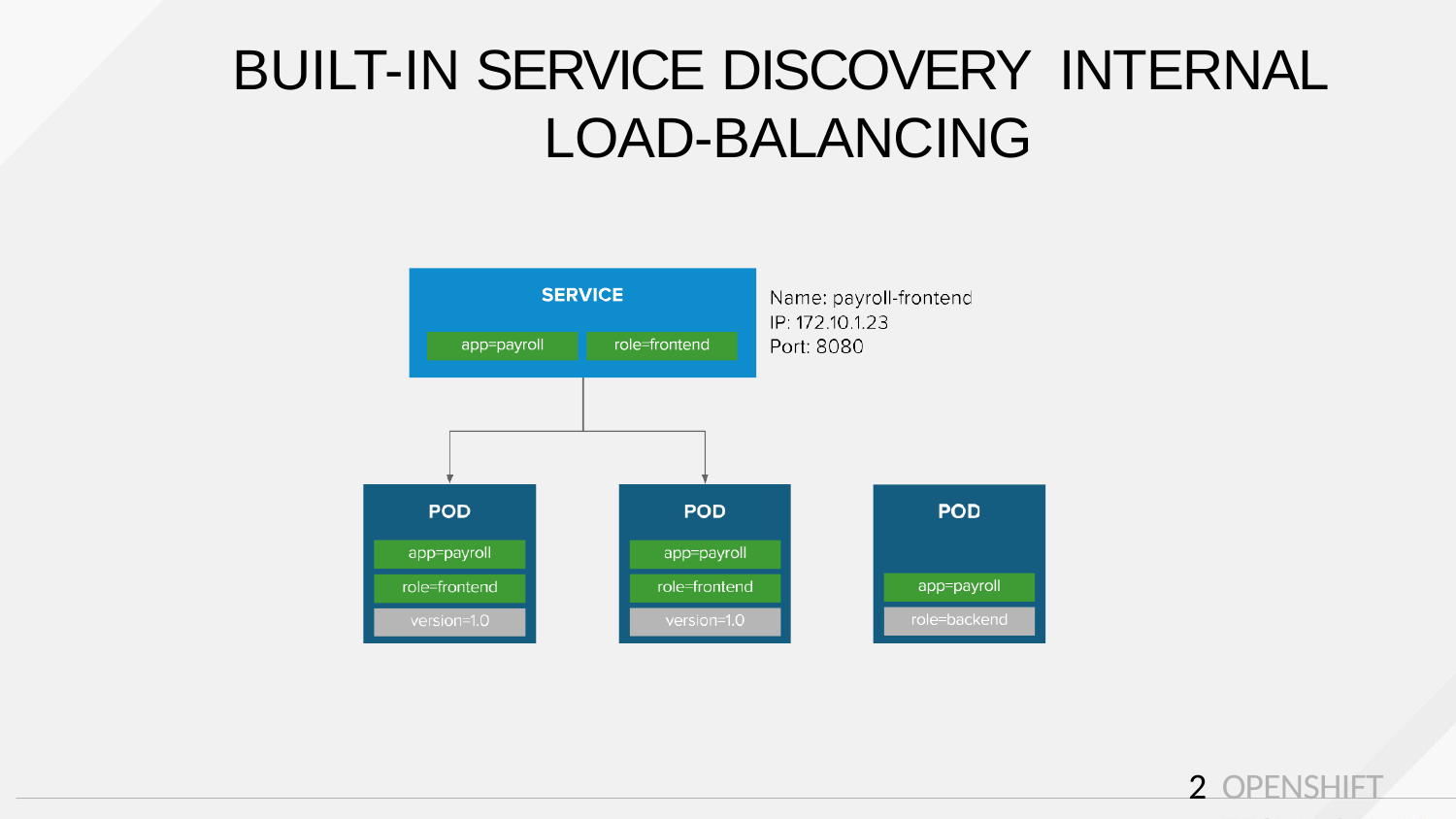

# BUILT-IN SERVICE DISCOVERY  INTERNAL LOAD-BALANCING

2 OPENSHIFT TECHNICAL OVERVIEW